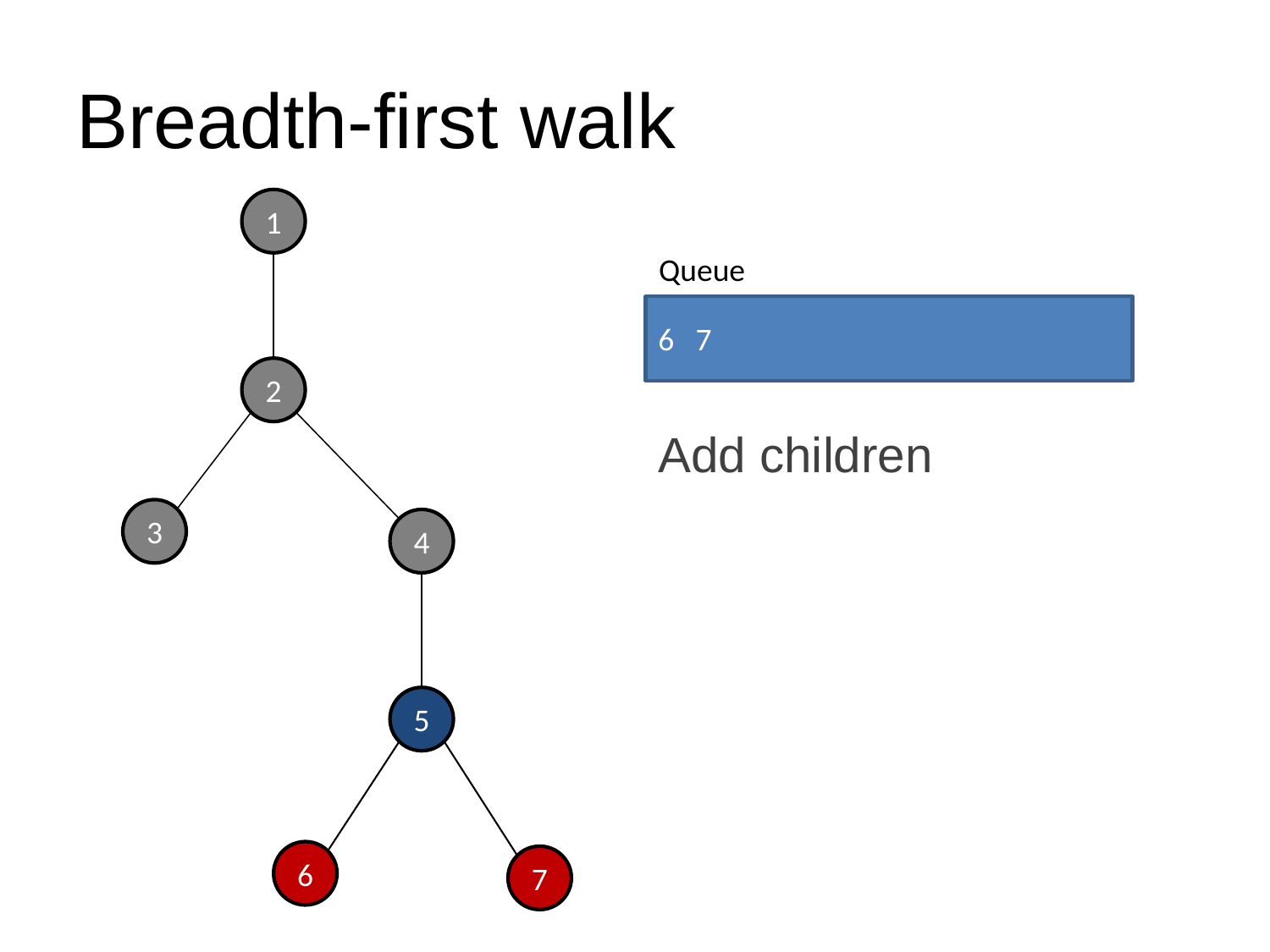

# Breadth-first walk
1
Queue
6   7
2
Add children
3
4
5
6
7